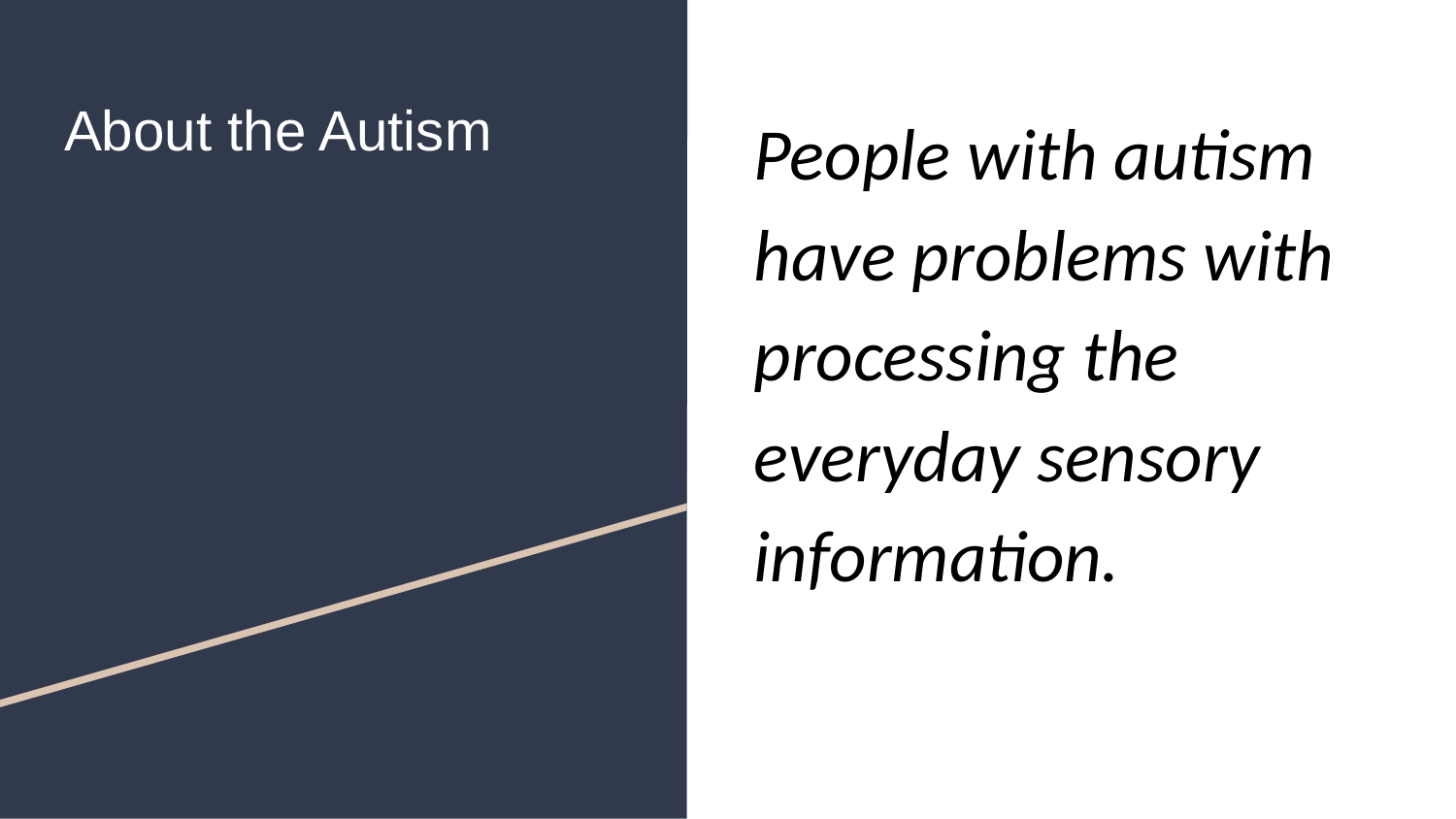

# About the Autism
People with autism have problems with processing the everyday sensory information.